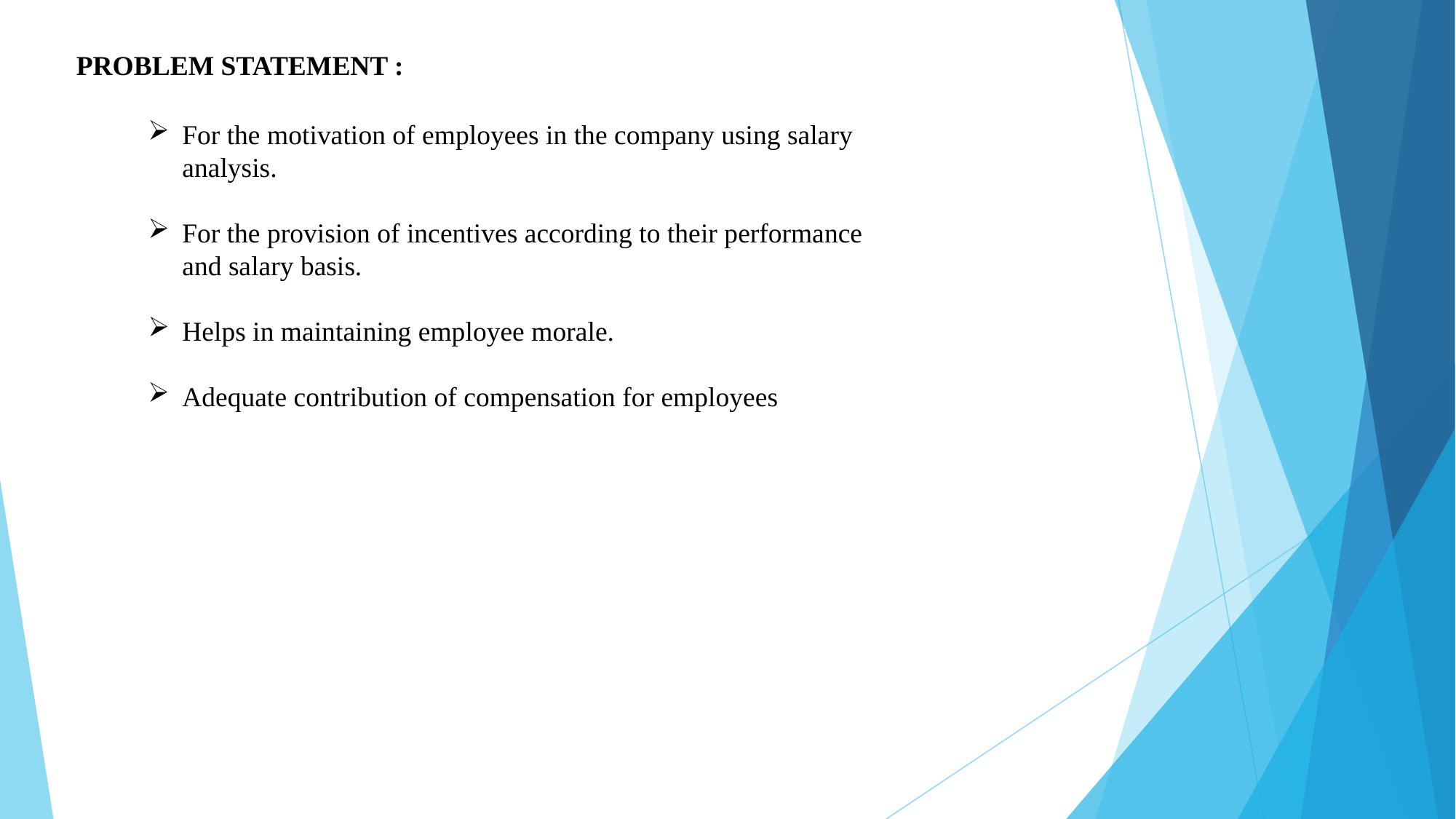

# PROBLEM STATEMENT :
For the motivation of employees in the company using salary analysis.

For the provision of incentives according to their performance and salary basis.

Helps in maintaining employee morale.

Adequate contribution of compensation for employees